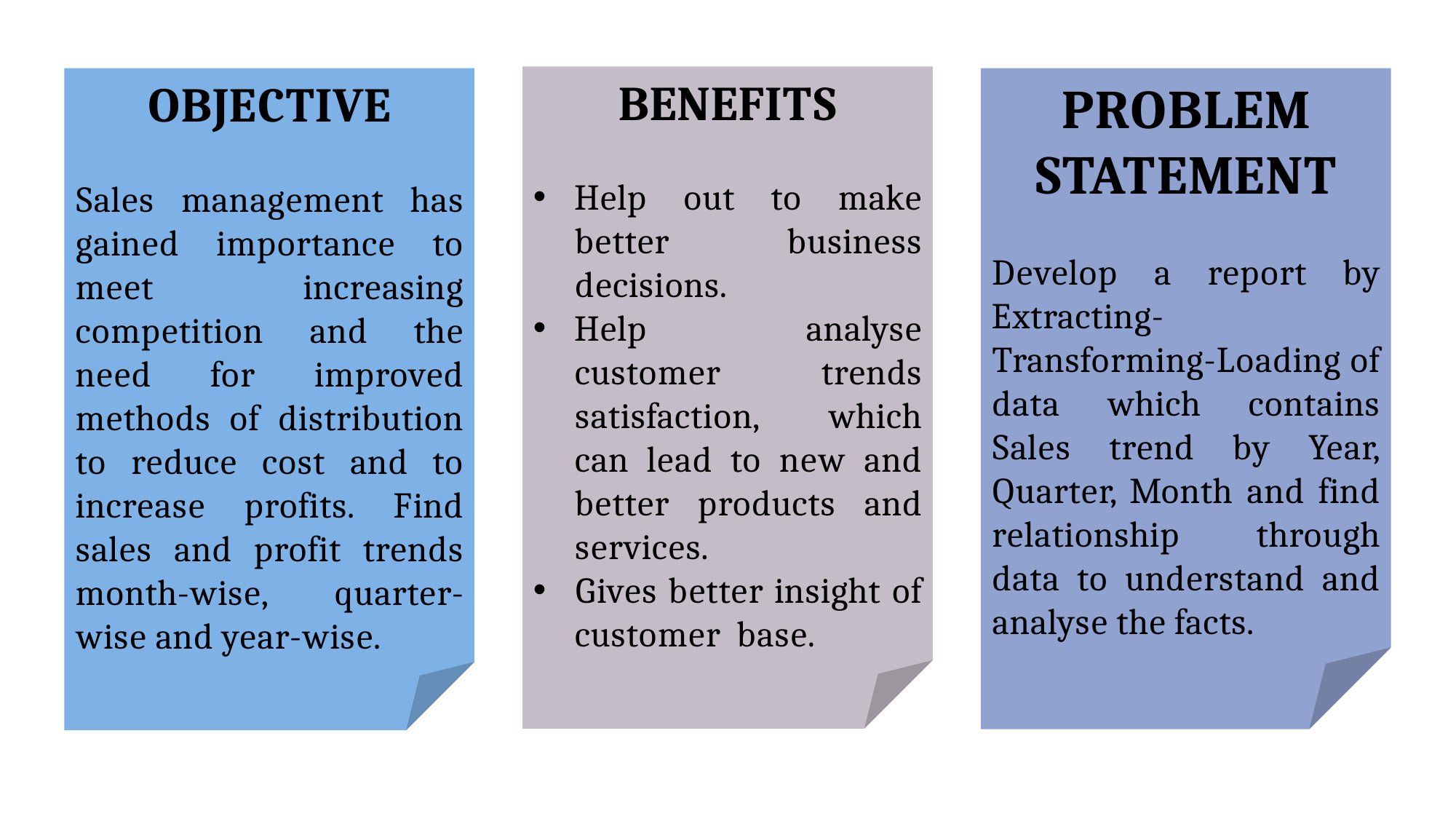

# Slide 2
BENEFITS

Help out to make better business decisions.
Help analyse customer trends satisfaction, which can lead to new and better products and services.
Gives better insight of customer  base.
PROBLEM STATEMENT

Develop a report by Extracting-Transforming-Loading of data which contains Sales trend by Year, Quarter, Month and find relationship through data to understand and analyse the facts.
OBJECTIVE

Sales management has gained importance to meet increasing competition and the need for improved methods of distribution to reduce cost and to increase profits. Find sales and profit trends month-wise, quarter-wise and year-wise.